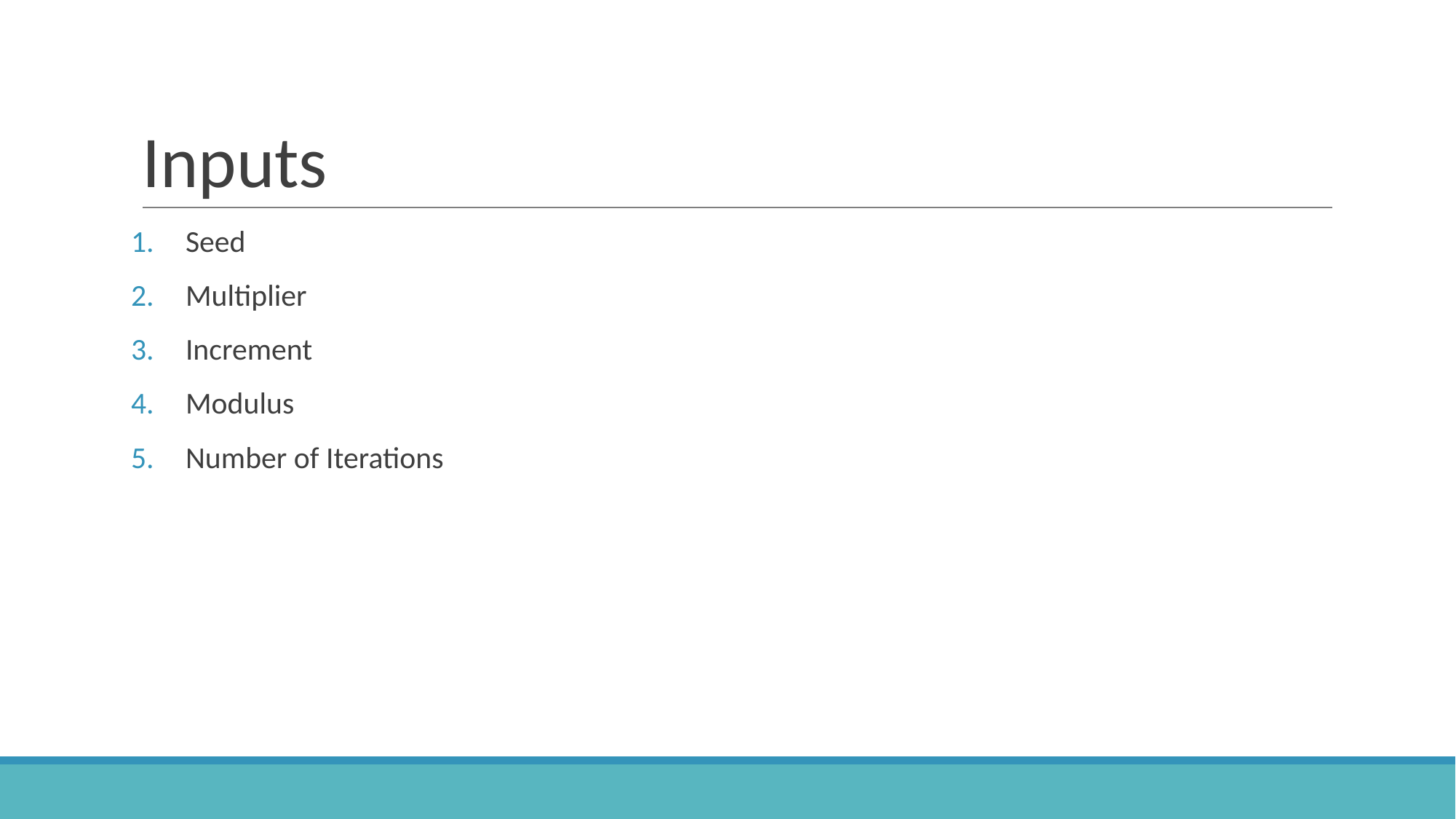

# Inputs
Seed
Multiplier
Increment
Modulus
Number of Iterations